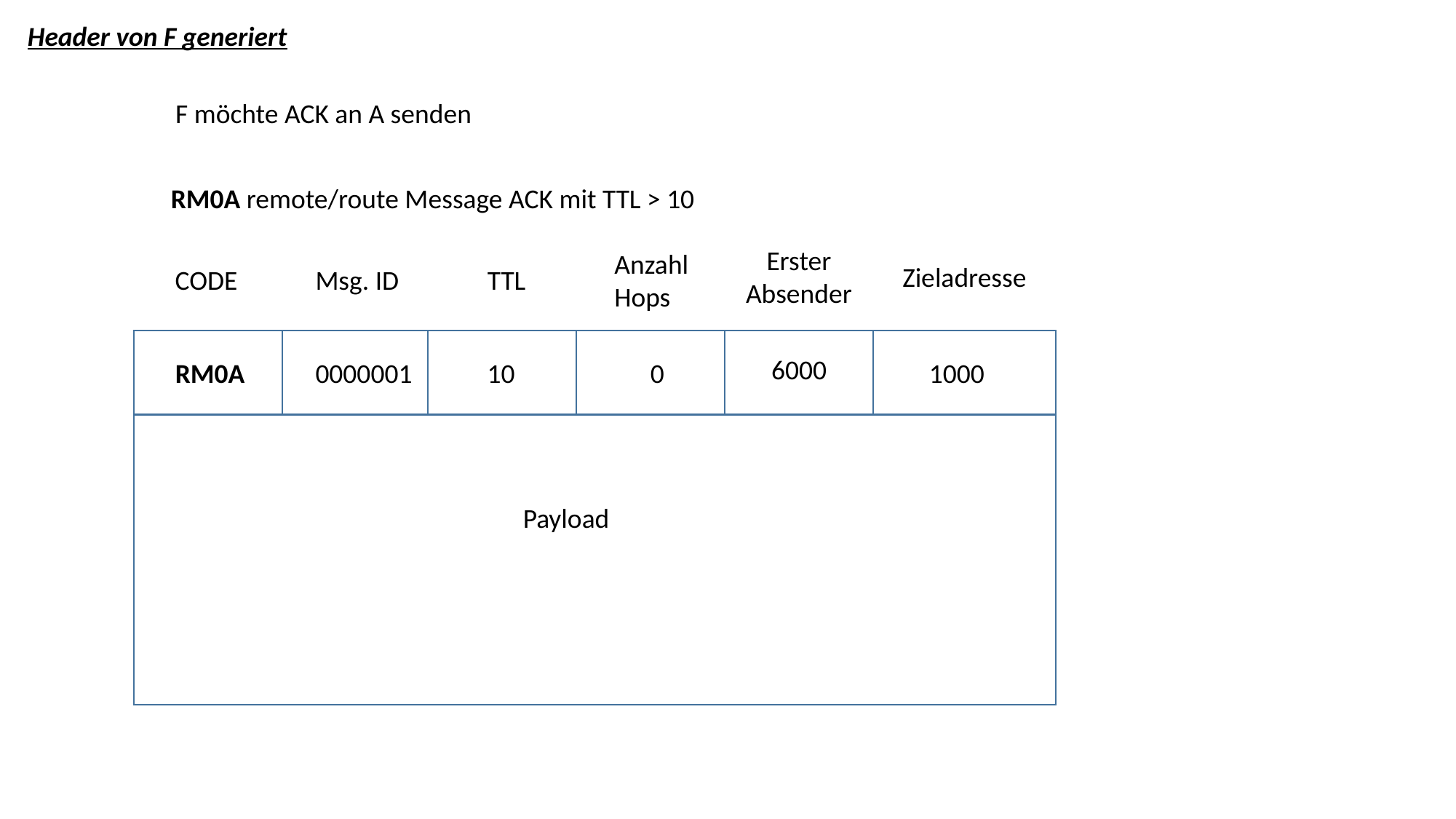

Header von F generiert
F möchte ACK an A senden
RM0A remote/route Message ACK mit TTL > 10
Erster
Absender
Anzahl
Hops
Zieladresse
Msg. ID
CODE
TTL

6000
0000001
0
1000
RM0A
10
Payload